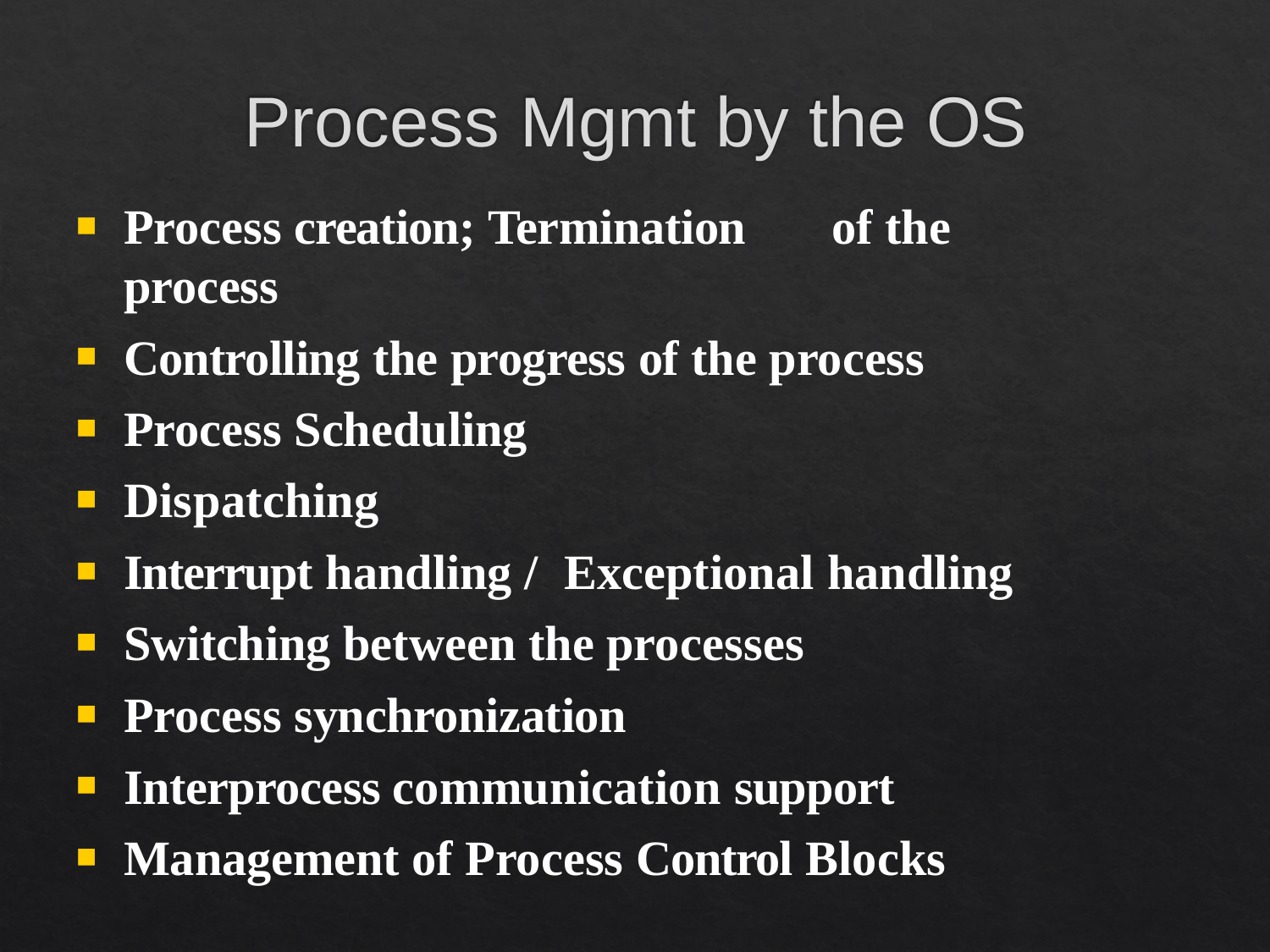

# Process Mgmt by the OS
Process creation; Termination	of the process
Controlling the progress of the process
Process Scheduling
Dispatching
Interrupt handling / Exceptional handling
Switching between the processes
Process synchronization
Interprocess communication support
Management of Process Control Blocks